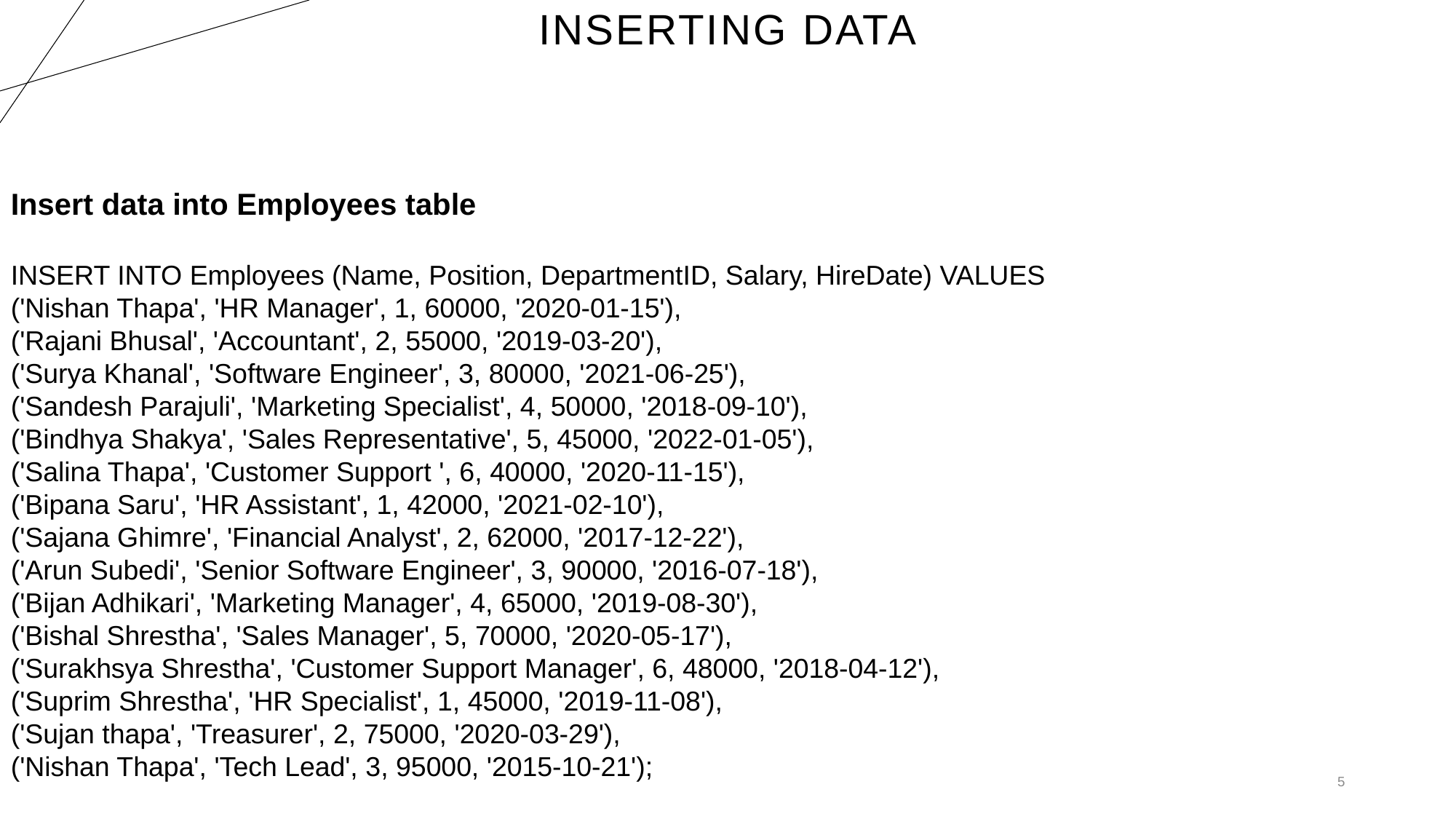

# Inserting data
Insert data into Employees table

INSERT INTO Employees (Name, Position, DepartmentID, Salary, HireDate) VALUES
('Nishan Thapa', 'HR Manager', 1, 60000, '2020-01-15'),
('Rajani Bhusal', 'Accountant', 2, 55000, '2019-03-20'),
('Surya Khanal', 'Software Engineer', 3, 80000, '2021-06-25'),
('Sandesh Parajuli', 'Marketing Specialist', 4, 50000, '2018-09-10'),
('Bindhya Shakya', 'Sales Representative', 5, 45000, '2022-01-05'),
('Salina Thapa', 'Customer Support ', 6, 40000, '2020-11-15'),
('Bipana Saru', 'HR Assistant', 1, 42000, '2021-02-10'),
('Sajana Ghimre', 'Financial Analyst', 2, 62000, '2017-12-22'),
('Arun Subedi', 'Senior Software Engineer', 3, 90000, '2016-07-18'),
('Bijan Adhikari', 'Marketing Manager', 4, 65000, '2019-08-30'),
('Bishal Shrestha', 'Sales Manager', 5, 70000, '2020-05-17'),
('Surakhsya Shrestha', 'Customer Support Manager', 6, 48000, '2018-04-12'),
('Suprim Shrestha', 'HR Specialist', 1, 45000, '2019-11-08'),
('Sujan thapa', 'Treasurer', 2, 75000, '2020-03-29'),
('Nishan Thapa', 'Tech Lead', 3, 95000, '2015-10-21');
5